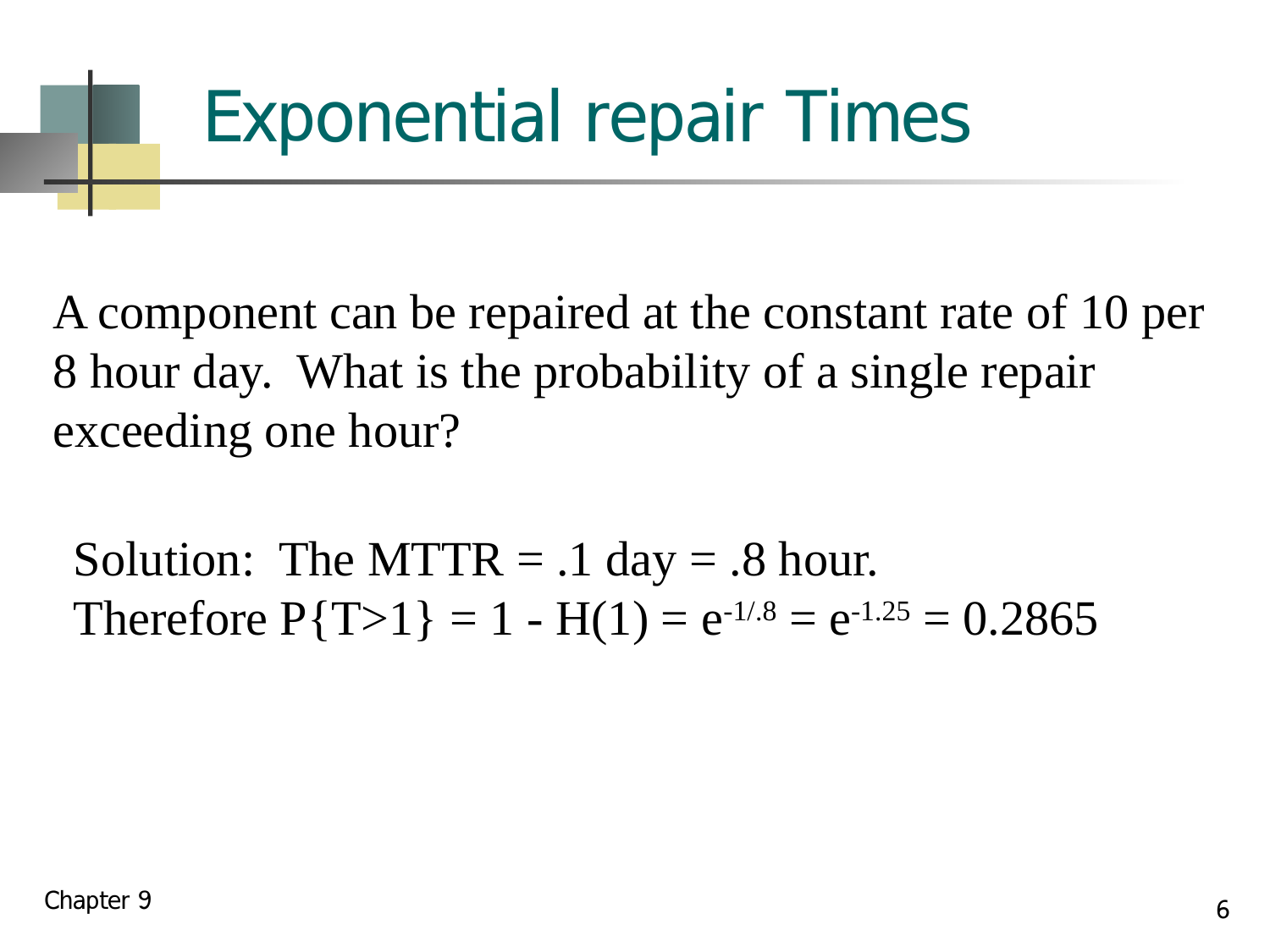

# Exponential repair Times
A component can be repaired at the constant rate of 10 per 8 hour day.  What is the probability of a single repair exceeding one hour?
Solution:  The MTTR = .1 day = .8 hour.
Therefore P{T>1} = 1 - H(1) = e-1/.8 = e-1.25 = 0.2865
Chapter 9
6